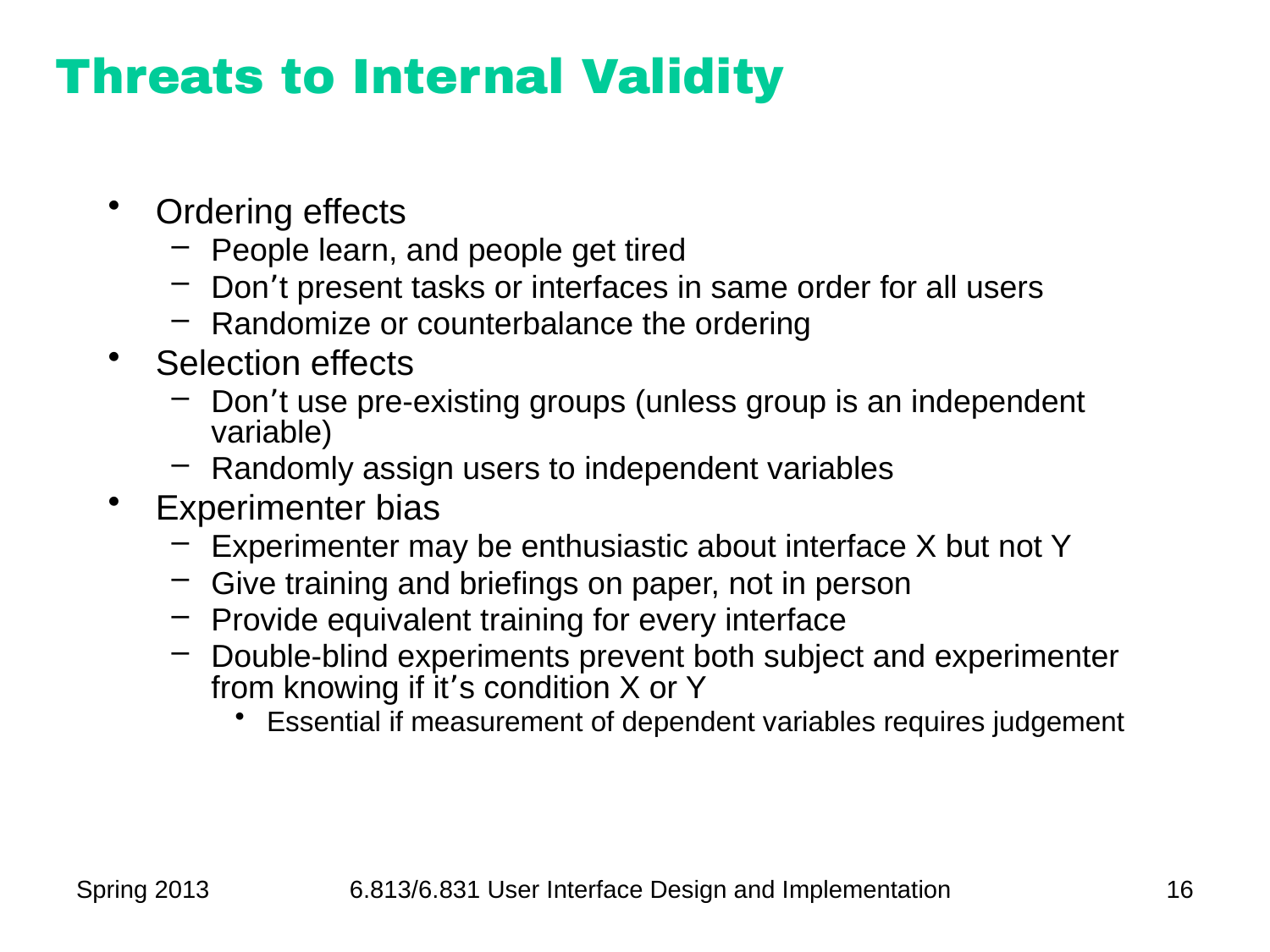

# Threats to Internal Validity
Ordering effects
People learn, and people get tired
Don’t present tasks or interfaces in same order for all users
Randomize or counterbalance the ordering
Selection effects
Don’t use pre-existing groups (unless group is an independent variable)
Randomly assign users to independent variables
Experimenter bias
Experimenter may be enthusiastic about interface X but not Y
Give training and briefings on paper, not in person
Provide equivalent training for every interface
Double-blind experiments prevent both subject and experimenter from knowing if it’s condition X or Y
Essential if measurement of dependent variables requires judgement
Spring 2013
6.813/6.831 User Interface Design and Implementation
16